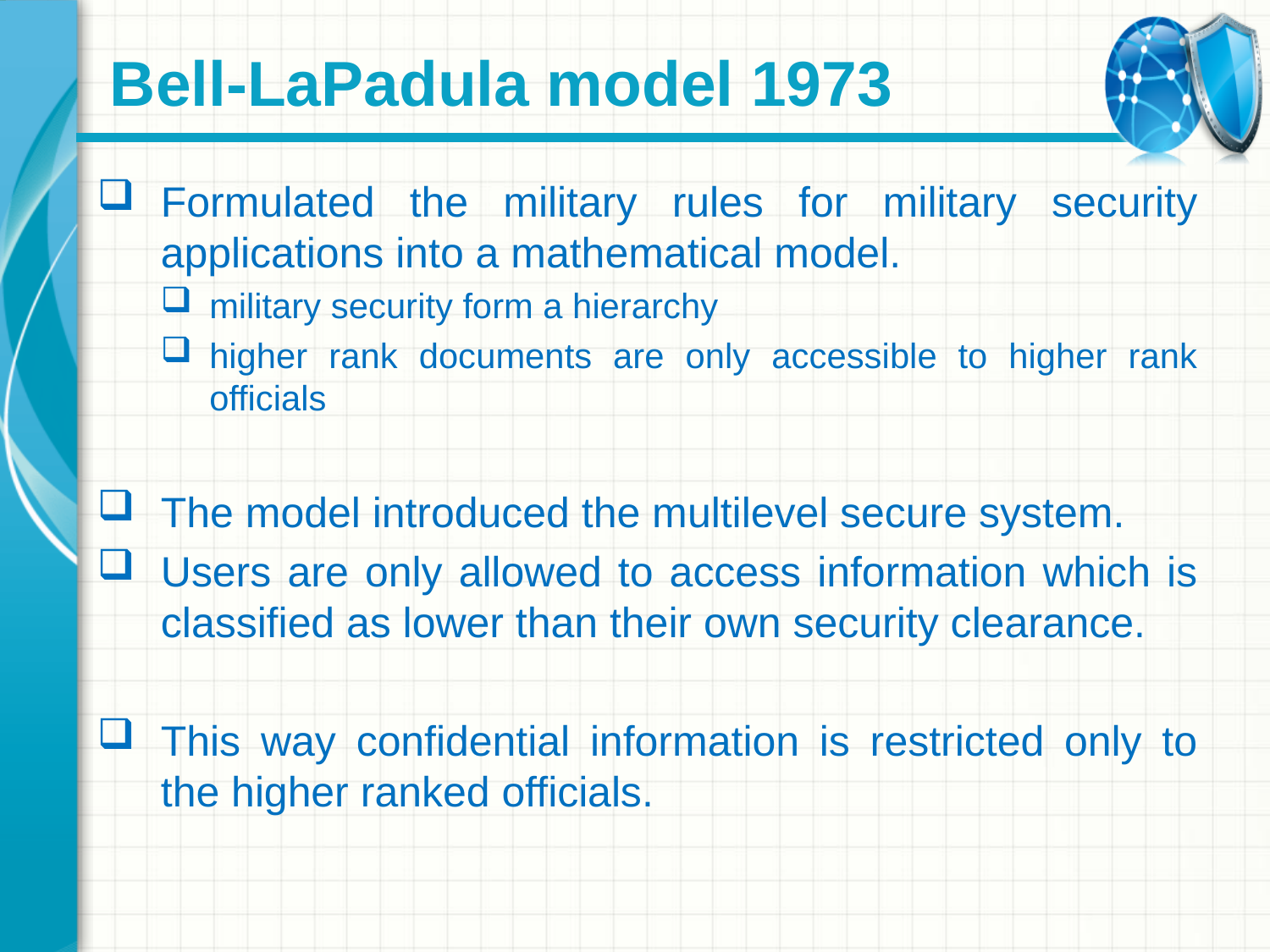

# Bell-LaPadula model 1973
Formulated the military rules for military security applications into a mathematical model.
military security form a hierarchy
higher rank documents are only accessible to higher rank officials

The model introduced the multilevel secure system.
Users are only allowed to access information which is classified as lower than their own security clearance.

This way confidential information is restricted only to the higher ranked officials.